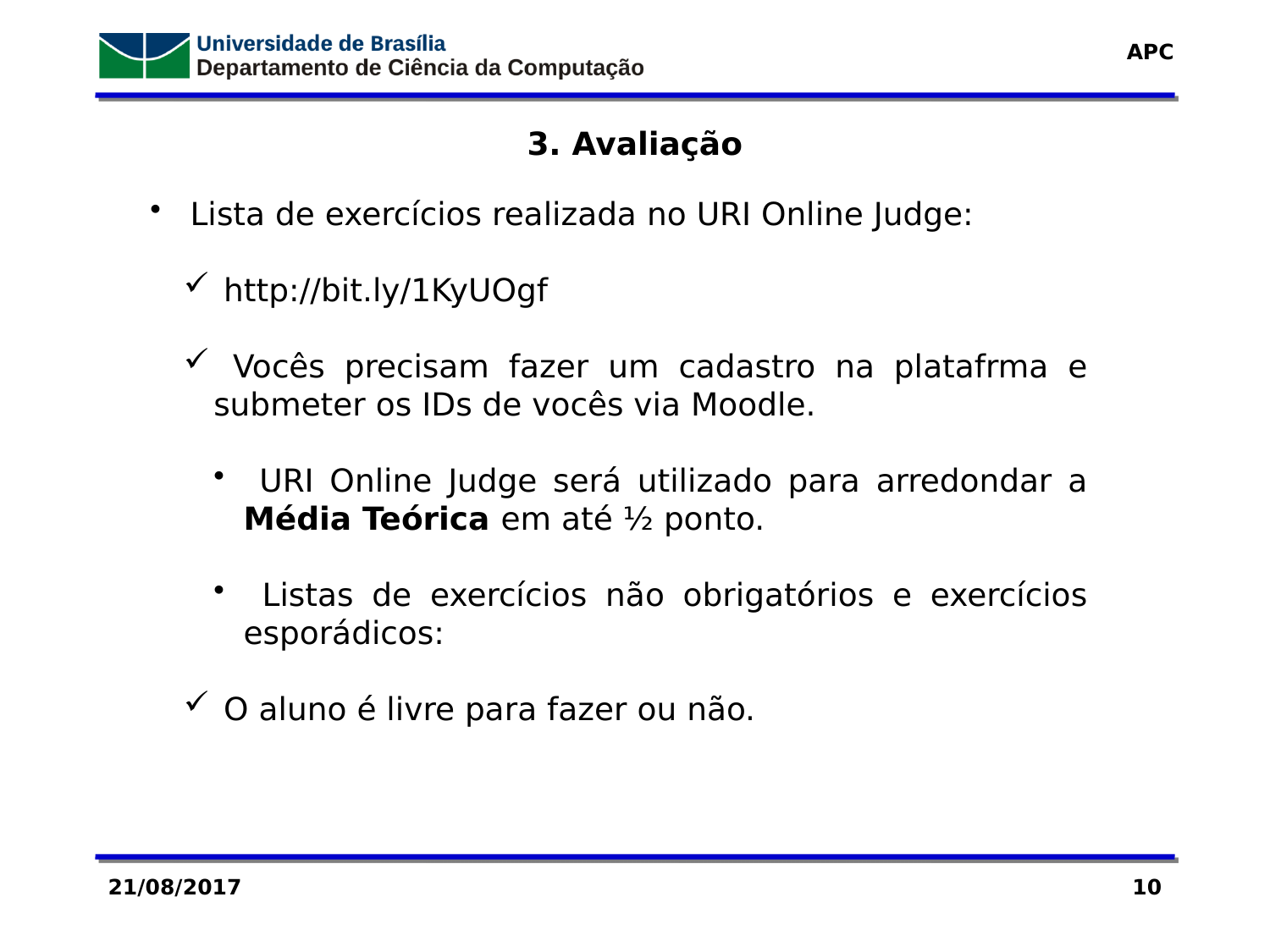

3. Avaliação
 Lista de exercícios realizada no URI Online Judge:

 http://bit.ly/1KyUOgf

 Vocês precisam fazer um cadastro na platafrma e submeter os IDs de vocês via Moodle.

 URI Online Judge será utilizado para arredondar a Média Teórica em até ½ ponto.

 Listas de exercícios não obrigatórios e exercícios esporádicos:

 O aluno é livre para fazer ou não.
21/08/2017
10